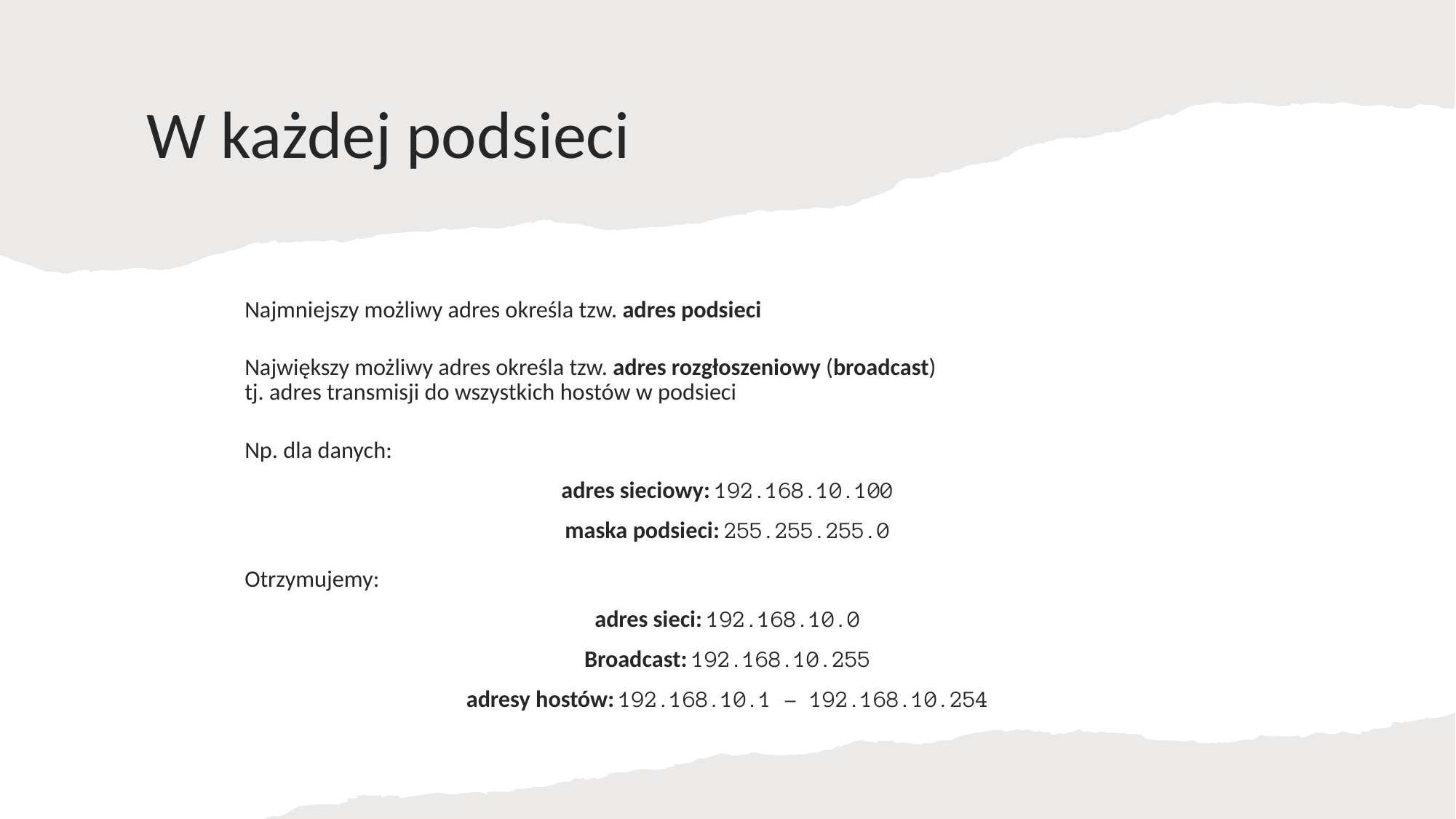

# W każdej podsieci
Najmniejszy możliwy adres określa tzw. adres podsieci
Największy możliwy adres określa tzw. adres rozgłoszeniowy (broadcast)
tj. adres transmisji do wszystkich hostów w podsieci
Np. dla danych:
adres sieciowy: 192.168.10.100
maska podsieci: 255.255.255.0
Otrzymujemy:
adres sieci: 192.168.10.0
Broadcast: 192.168.10.255
adresy hostów: 192.168.10.1 - 192.168.10.254